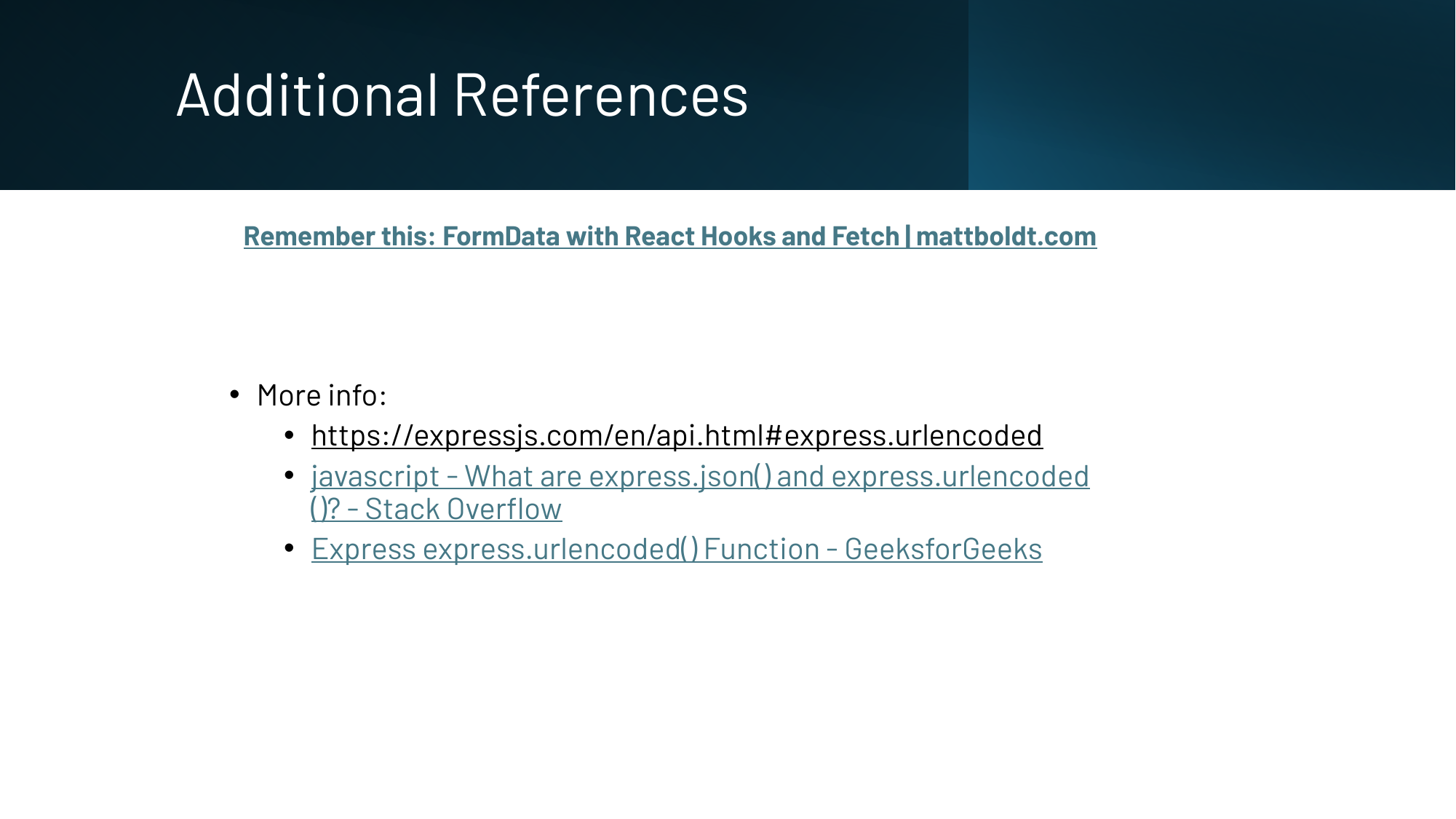

# Additional References
Remember this: FormData with React Hooks and Fetch | mattboldt.com
More info:
https://expressjs.com/en/api.html#express.urlencoded
javascript - What are express.json() and express.urlencoded()? - Stack Overflow
Express express.urlencoded() Function - GeeksforGeeks